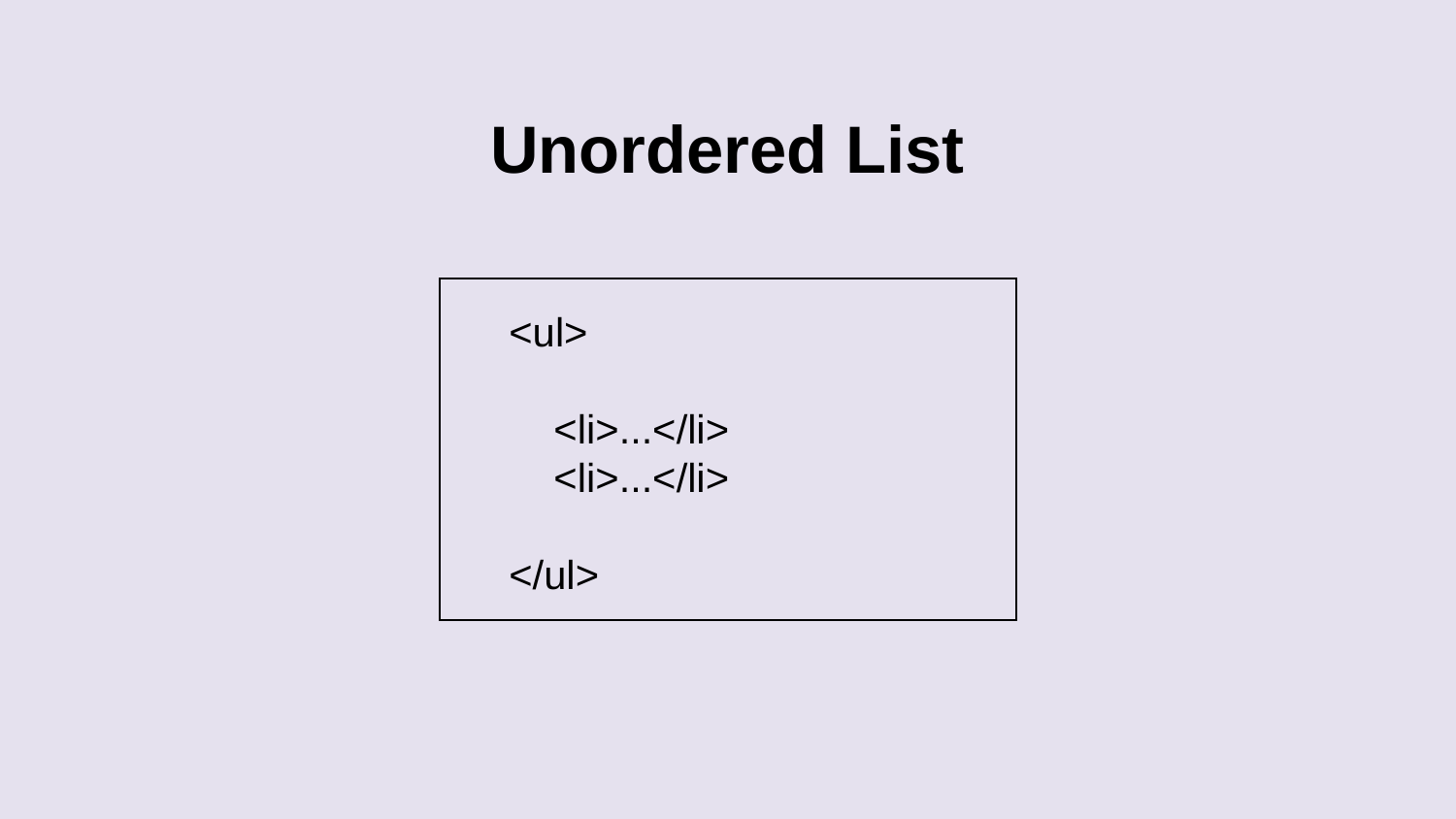

# Unordered List
|  |
| --- |
<ul>

    <li>...</li>
    <li>...</li>

</ul>